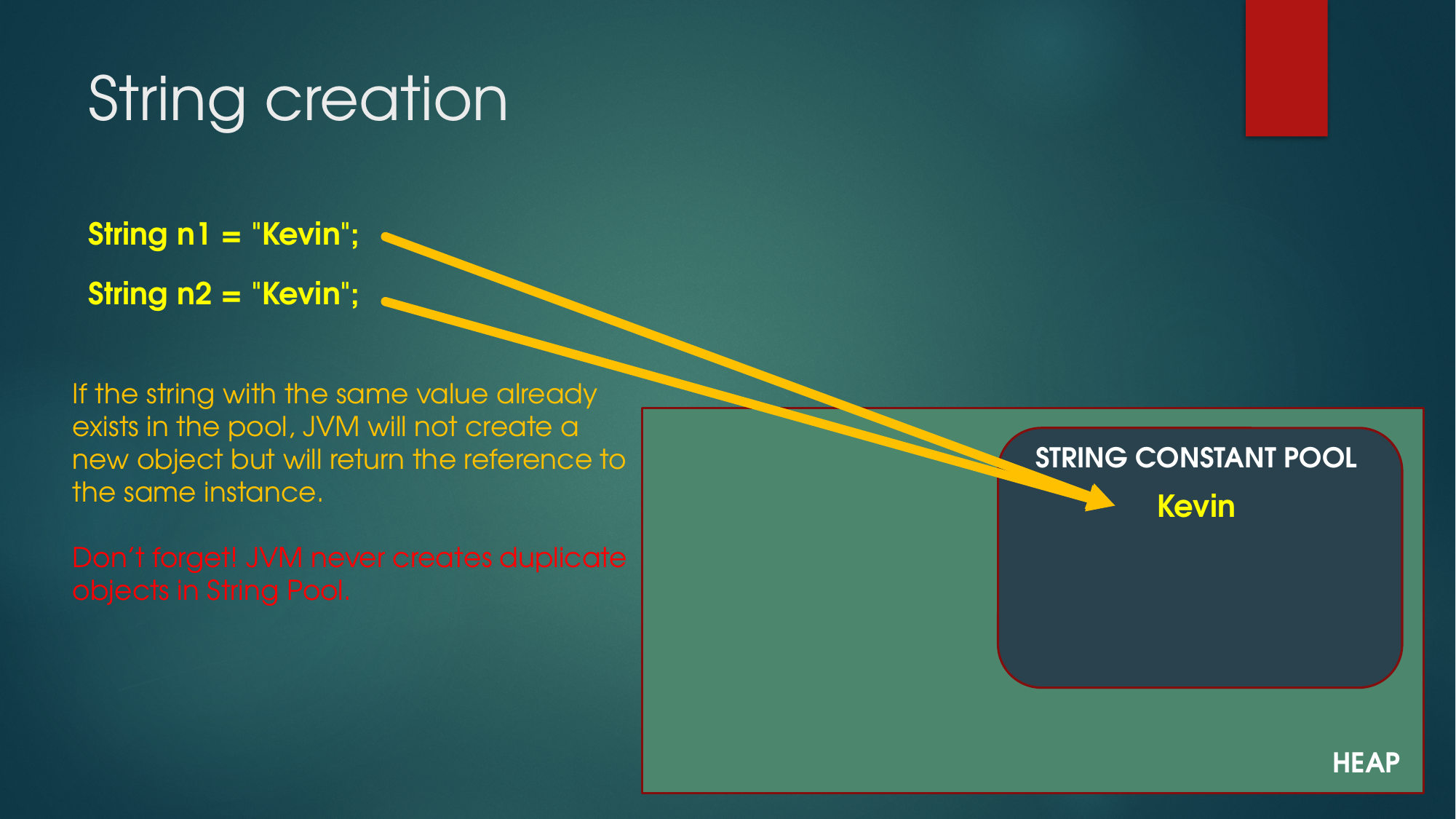

# String creation
String n1 = "Kevin";
String n2 = "Kevin";
If the string with the same value already exists in the pool, JVM will not create a new object but will return the reference to the same instance.

Don’t forget! JVM never creates duplicate objects in String Pool.

STRING CONSTANT POOL
Kevin
HEAP